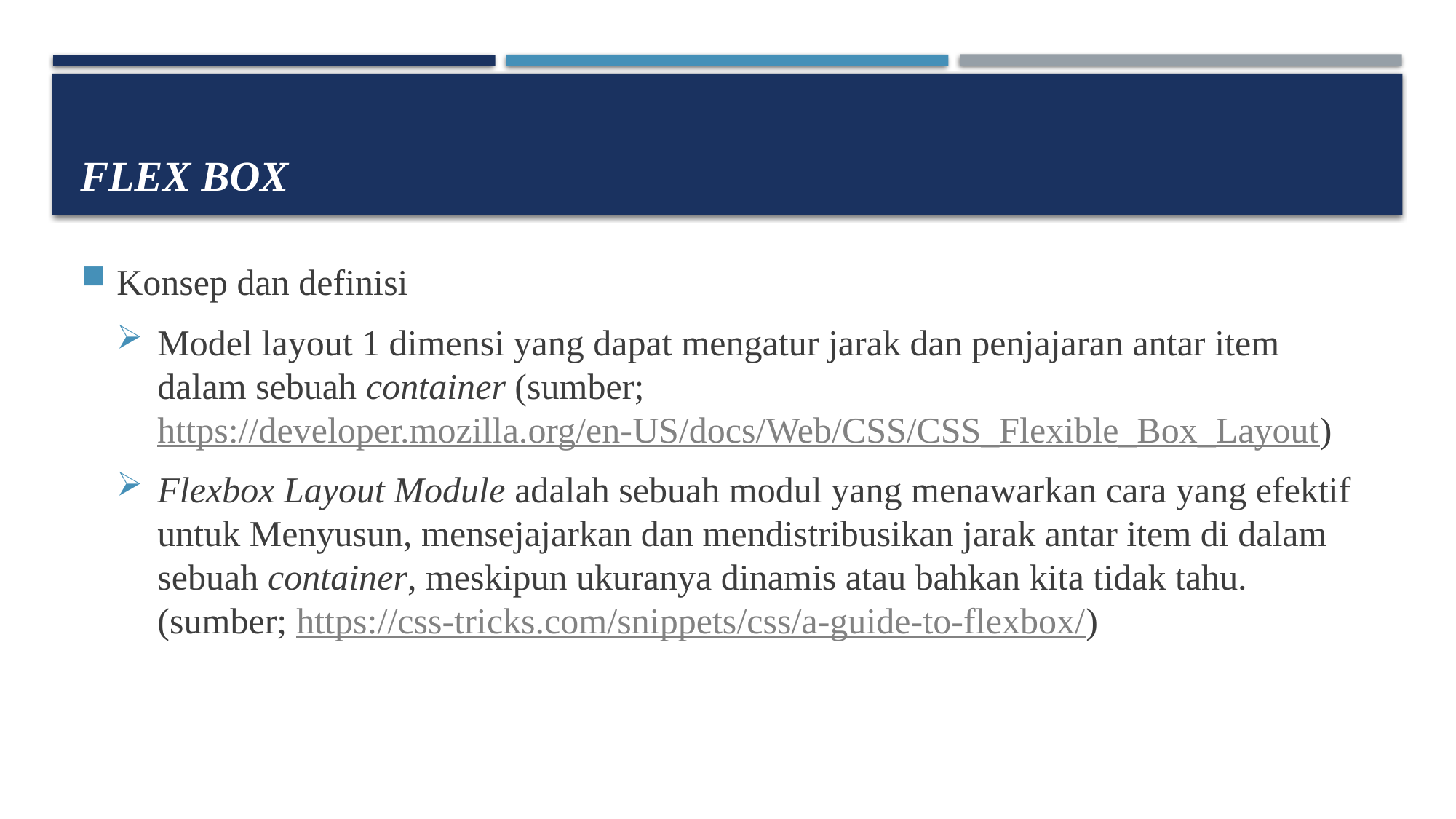

# Flex Box
Konsep dan definisi
Model layout 1 dimensi yang dapat mengatur jarak dan penjajaran antar item dalam sebuah container (sumber; https://developer.mozilla.org/en-US/docs/Web/CSS/CSS_Flexible_Box_Layout)
Flexbox Layout Module adalah sebuah modul yang menawarkan cara yang efektif untuk Menyusun, mensejajarkan dan mendistribusikan jarak antar item di dalam sebuah container, meskipun ukuranya dinamis atau bahkan kita tidak tahu. (sumber; https://css-tricks.com/snippets/css/a-guide-to-flexbox/)